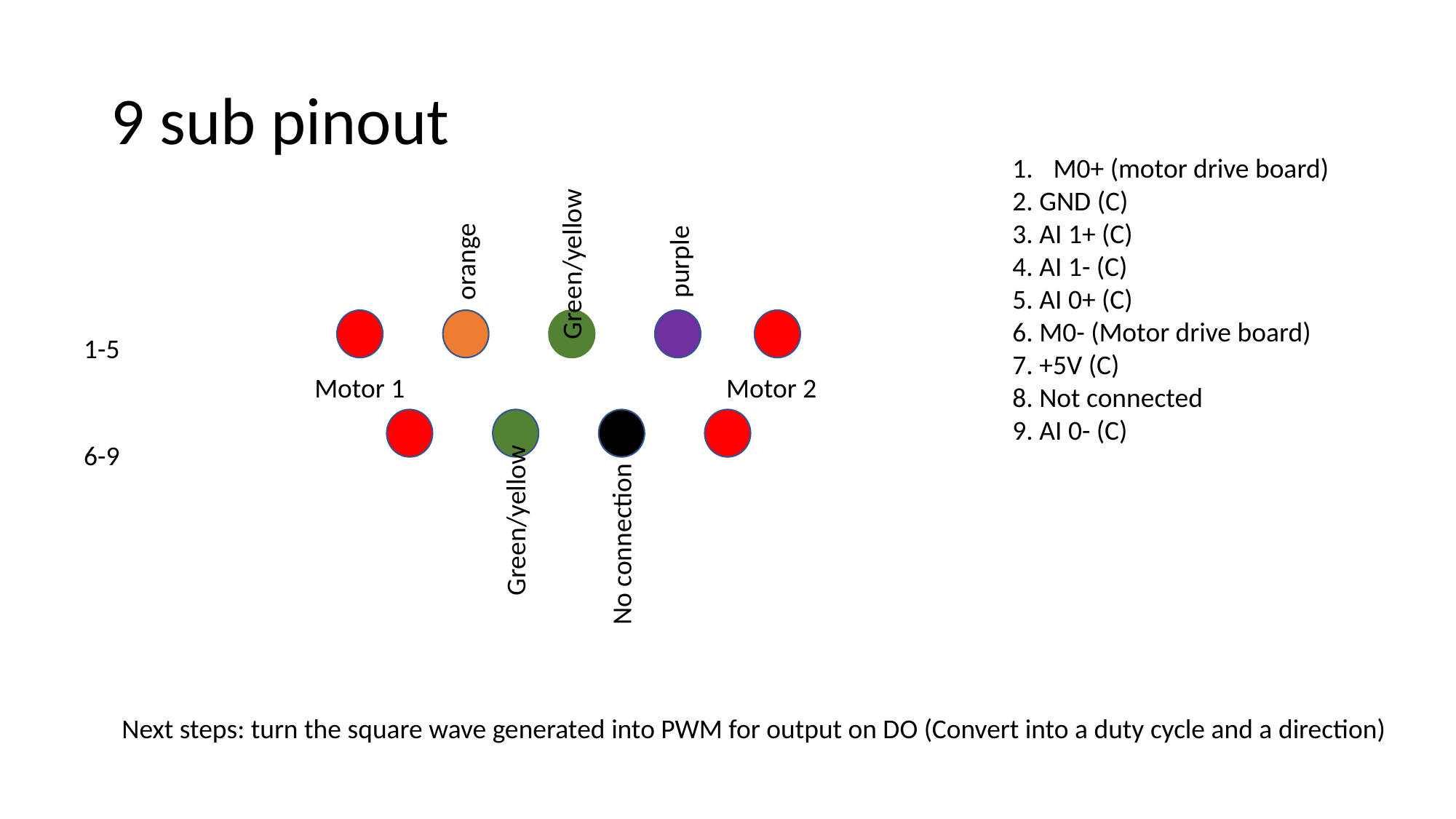

# 9 sub pinout
M0+ (motor drive board)
2. GND (C)
3. AI 1+ (C)
4. AI 1- (C)
5. AI 0+ (C)
6. M0- (Motor drive board)
7. +5V (C)
8. Not connected
9. AI 0- (C)
orange
purple
Green/yellow

1-5
Motor 1
Motor 2

6-9
Green/yellow
No connection
Next steps: turn the square wave generated into PWM for output on DO (Convert into a duty cycle and a direction)